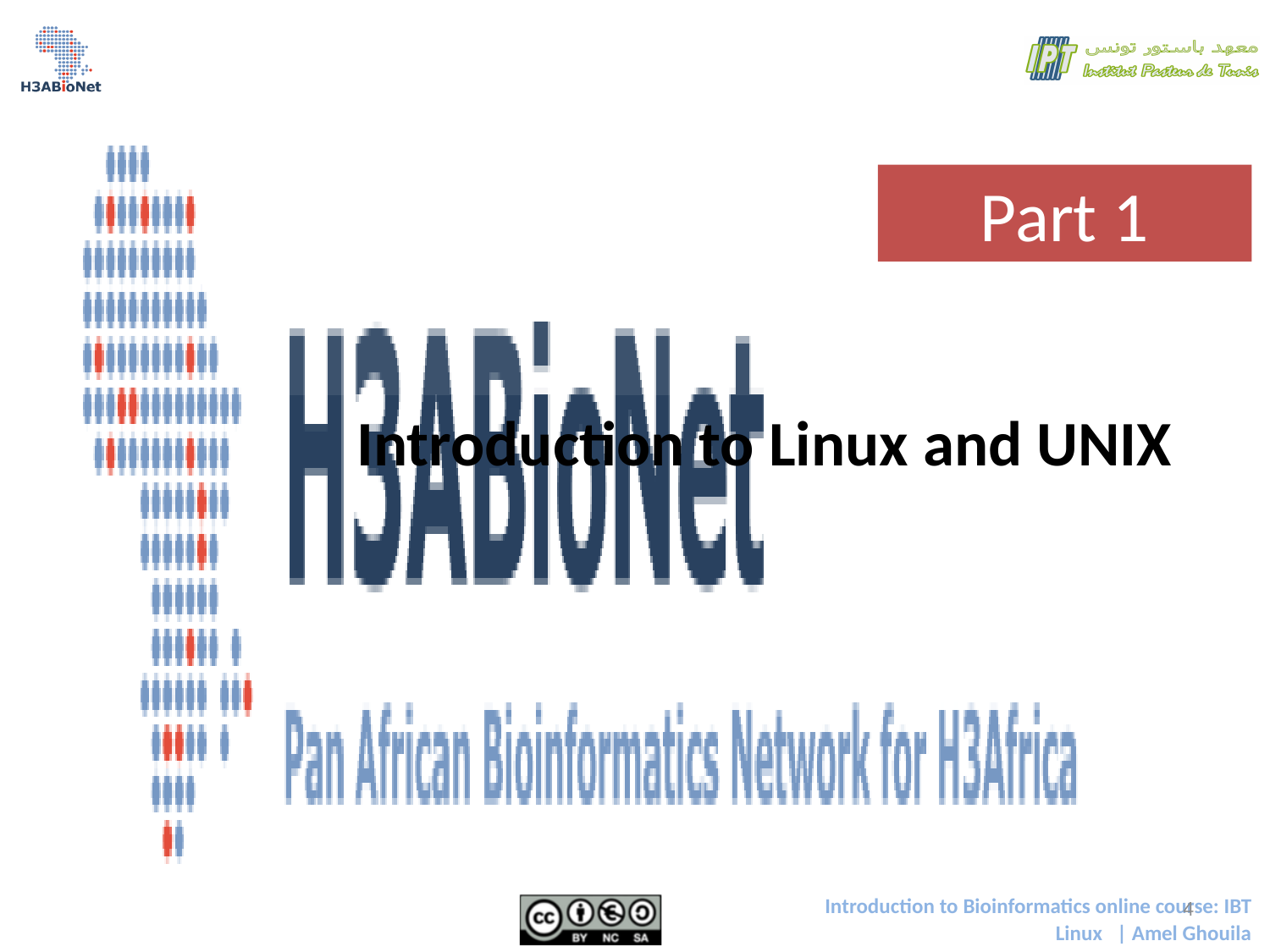

Part 1
Introduction to Linux and UNIX
4